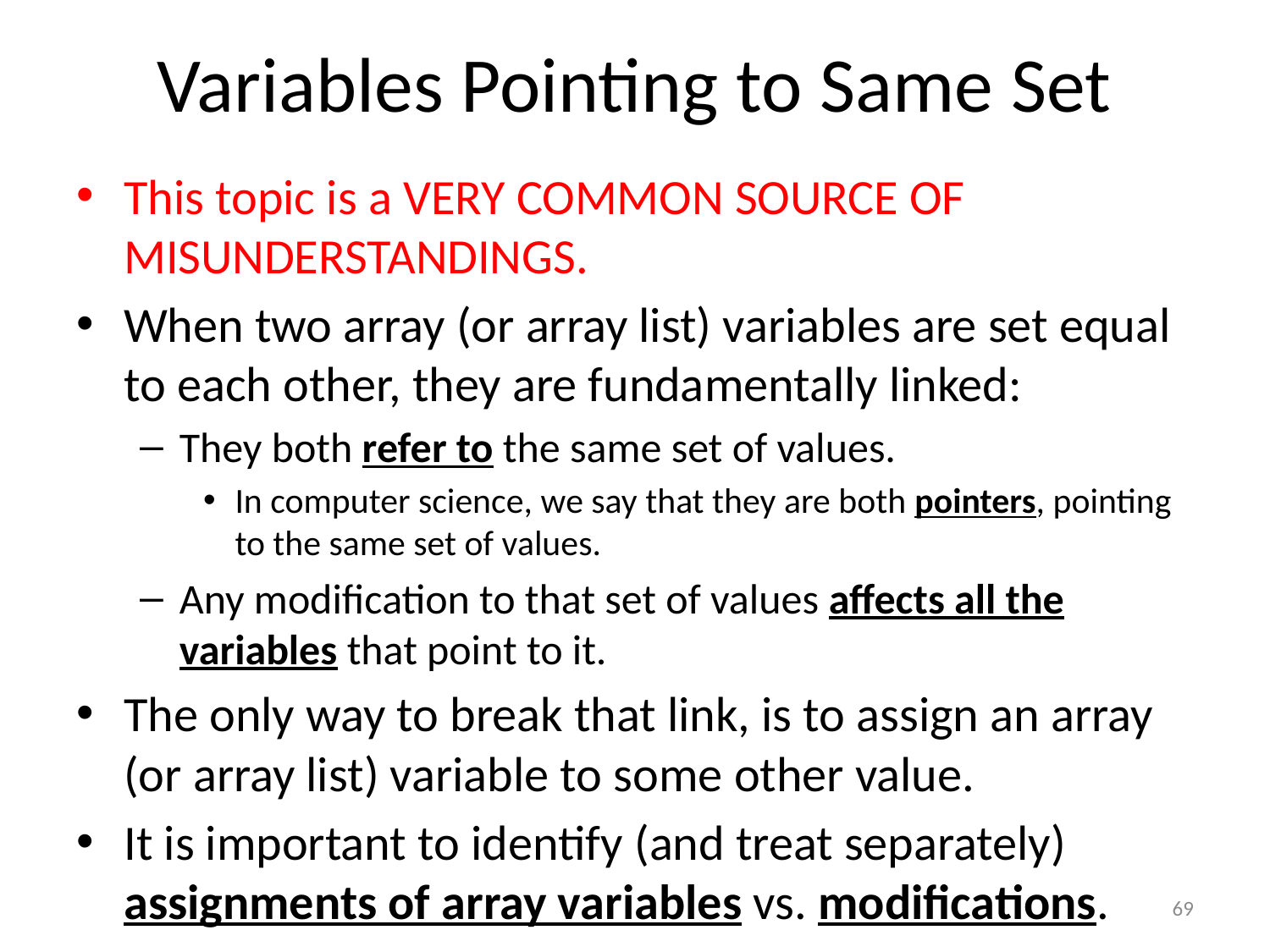

# Variables Pointing to Same Set
This topic is a VERY COMMON SOURCE OF MISUNDERSTANDINGS.
When two array (or array list) variables are set equal to each other, they are fundamentally linked:
They both refer to the same set of values.
In computer science, we say that they are both pointers, pointing to the same set of values.
Any modification to that set of values affects all the variables that point to it.
The only way to break that link, is to assign an array (or array list) variable to some other value.
It is important to identify (and treat separately) assignments of array variables vs. modifications.
69